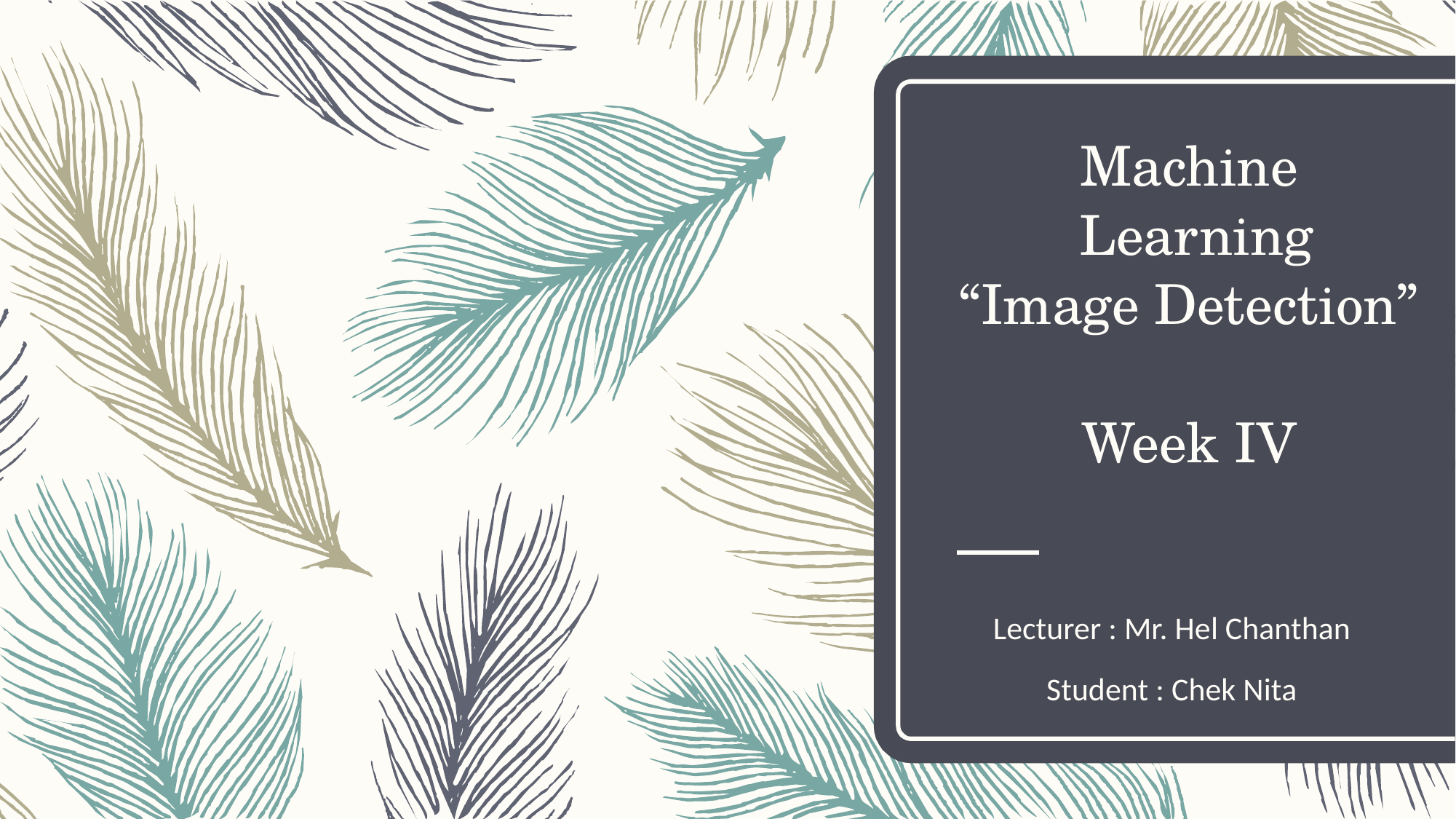

# Machine Learning “Image Detection” Week IV
Lecturer : Mr. Hel Chanthan
Student : Chek Nita